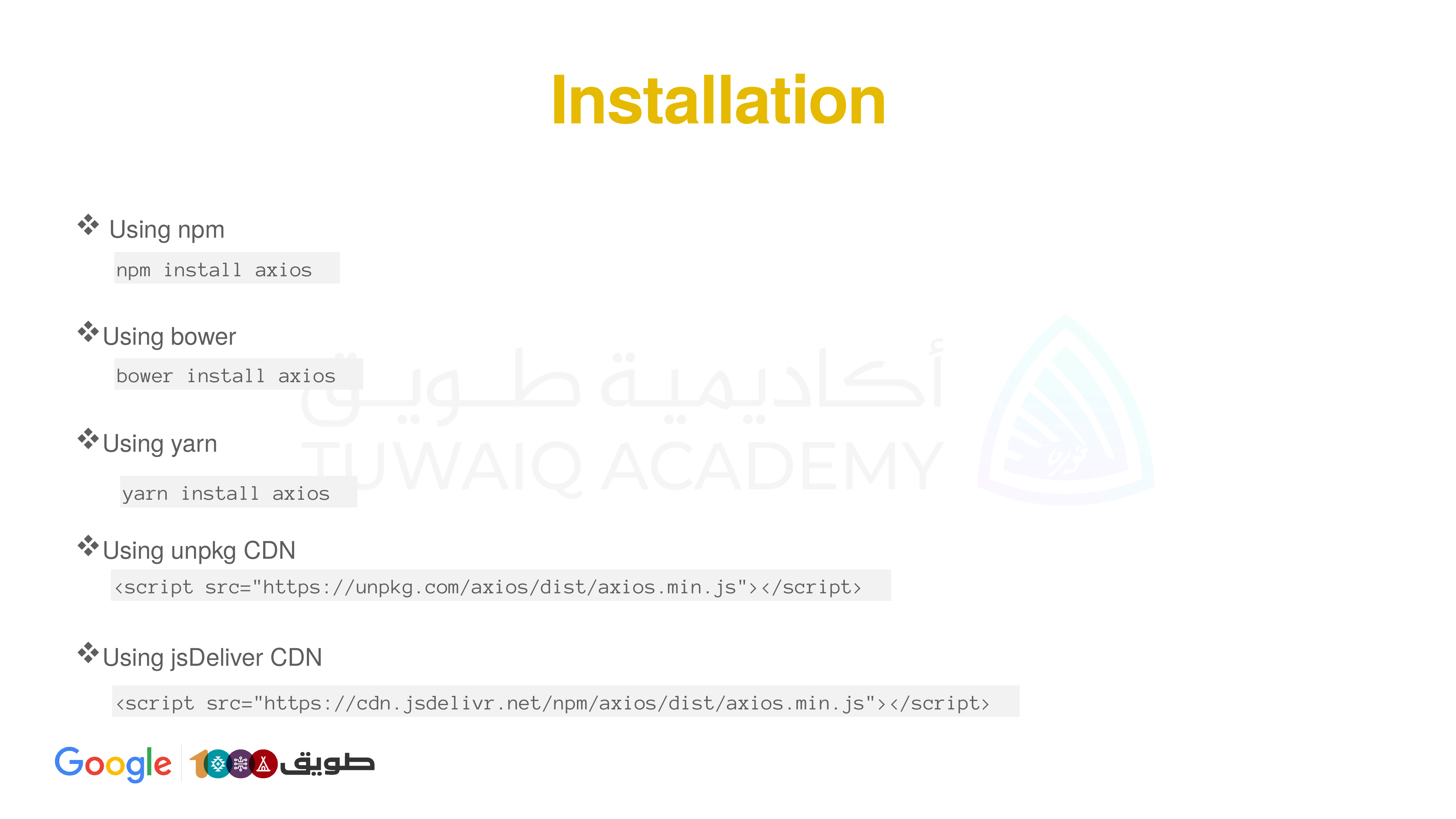

# Installation
 Using npm
Using bower
Using yarn
Using unpkg CDN
Using jsDeliver CDN

npm install axios

bower install axios
yarn install axios
<script src="https://unpkg.com/axios/dist/axios.min.js"></script>
<script src="https://cdn.jsdelivr.net/npm/axios/dist/axios.min.js"></script>